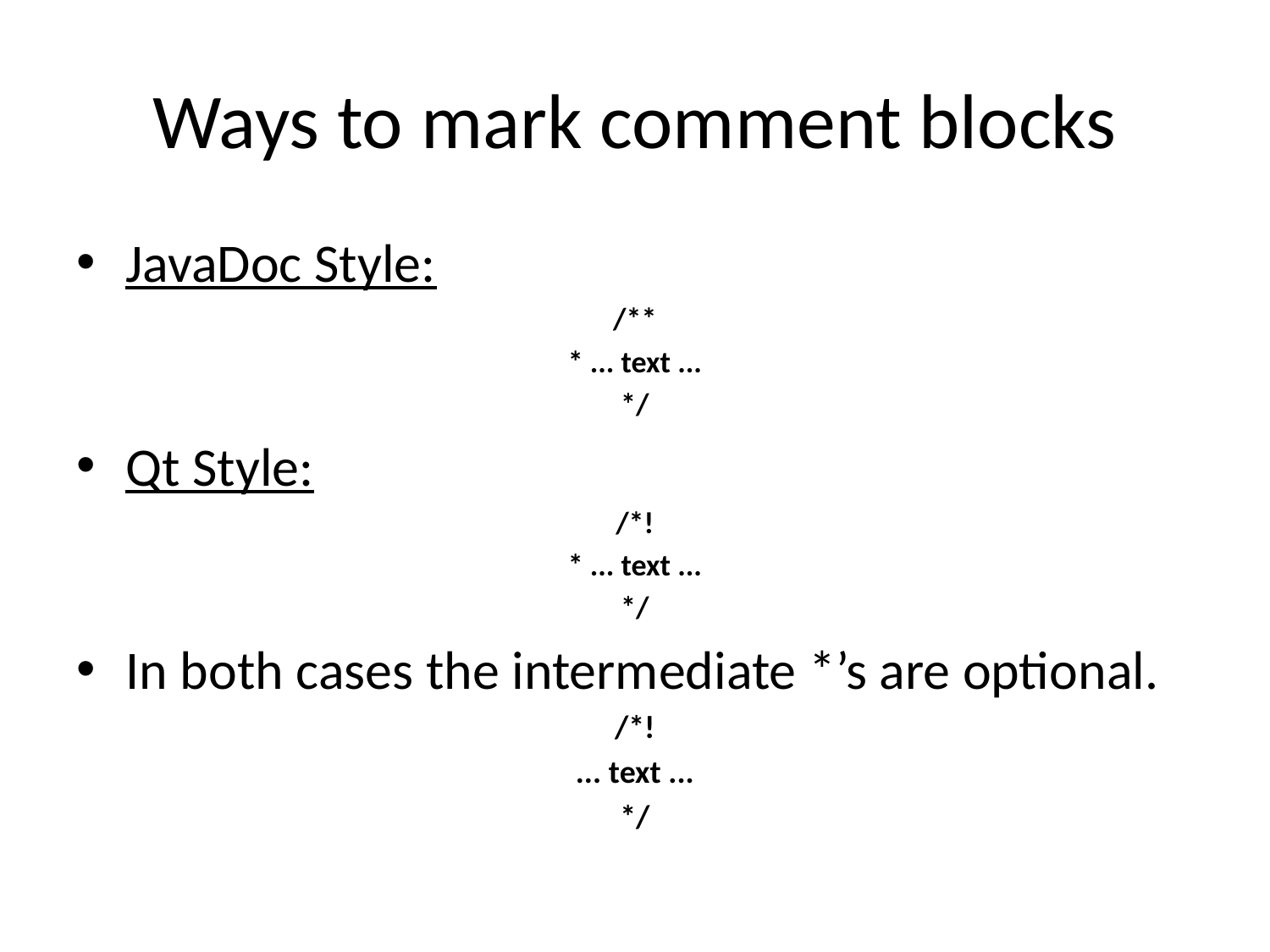

# Ways to mark comment blocks
JavaDoc Style:
/**
* ... text ...
*/
Qt Style:
/*!
* ... text ...
*/
In both cases the intermediate *’s are optional.
/*!
... text ...
*/